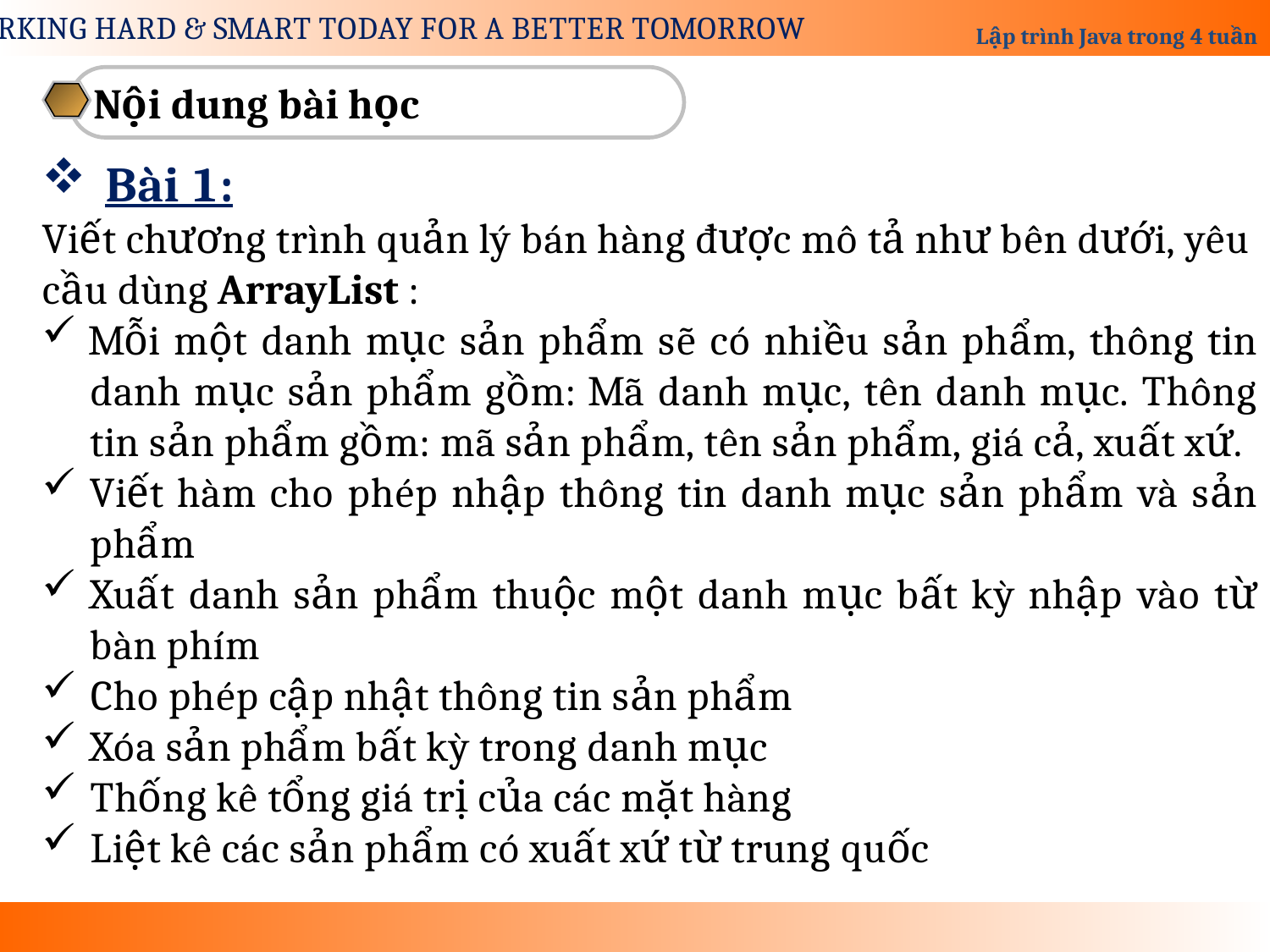

Nội dung bài học

Bài 1:
Viết chương trình quản lý bán hàng được mô tả như bên dưới, yêu cầu dùng ArrayList :
Mỗi một danh mục sản phẩm sẽ có nhiều sản phẩm, thông tin danh mục sản phẩm gồm: Mã danh mục, tên danh mục. Thông tin sản phẩm gồm: mã sản phẩm, tên sản phẩm, giá cả, xuất xứ.
Viết hàm cho phép nhập thông tin danh mục sản phẩm và sản phẩm
Xuất danh sản phẩm thuộc một danh mục bất kỳ nhập vào từ bàn phím
Cho phép cập nhật thông tin sản phẩm
Xóa sản phẩm bất kỳ trong danh mục
Thống kê tổng giá trị của các mặt hàng
Liệt kê các sản phẩm có xuất xứ từ trung quốc